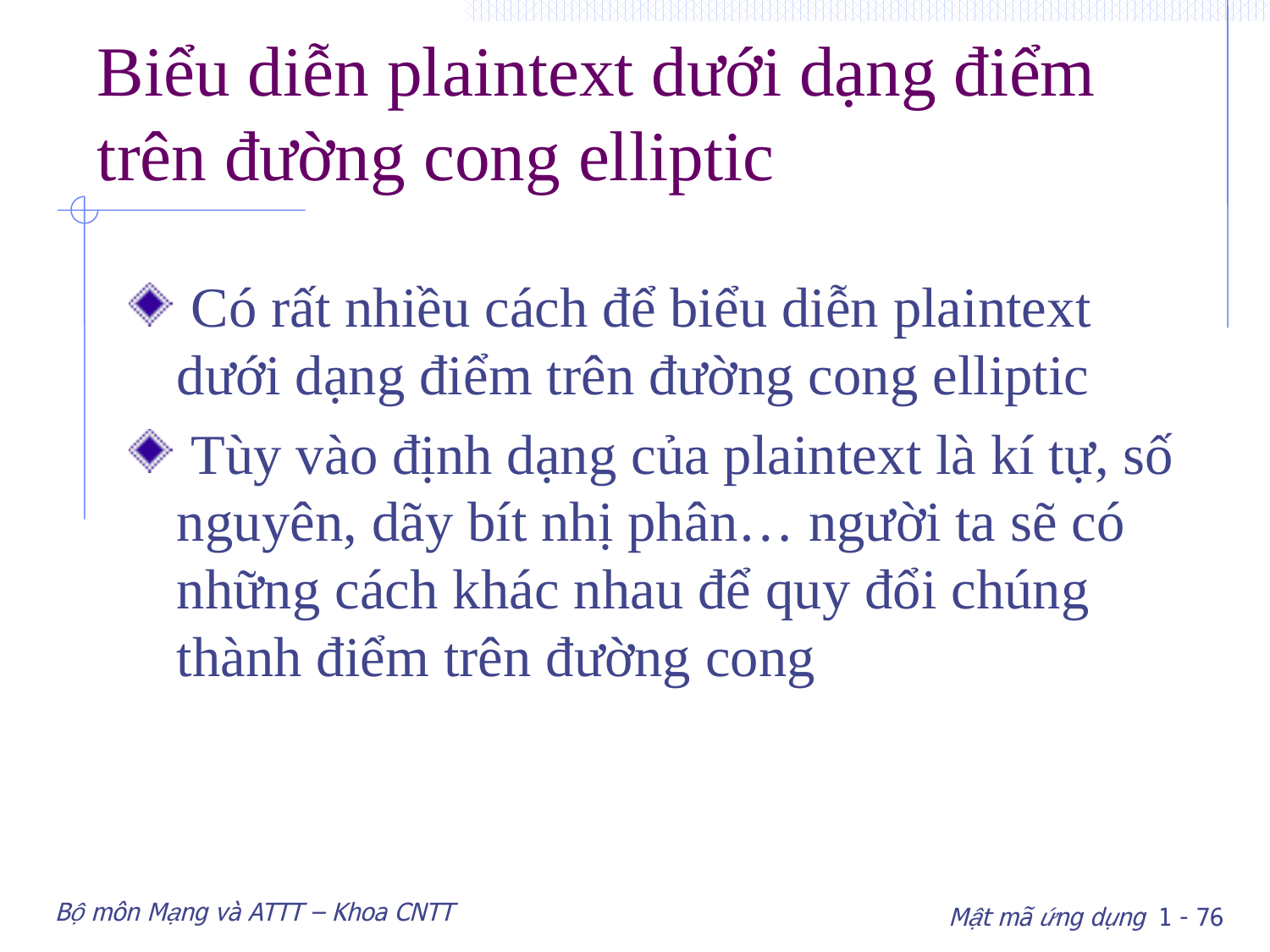

# Biểu diễn plaintext dưới dạng điểm trên đường cong elliptic
 Có rất nhiều cách để biểu diễn plaintext dưới dạng điểm trên đường cong elliptic
 Tùy vào định dạng của plaintext là kí tự, số nguyên, dãy bít nhị phân… người ta sẽ có những cách khác nhau để quy đổi chúng thành điểm trên đường cong
Bộ môn Mạng và ATTT – Khoa CNTT